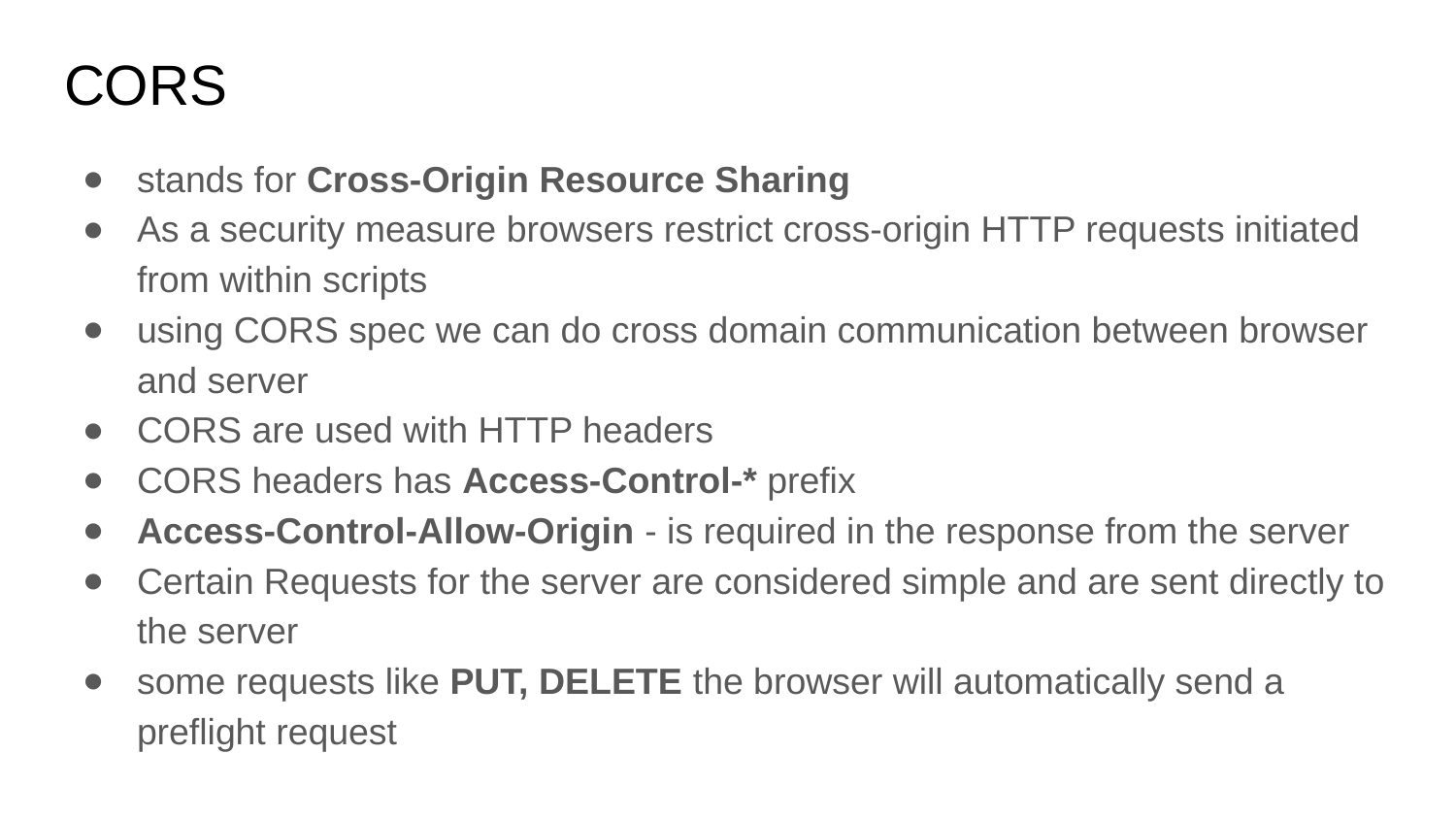

# CORS
stands for Cross-Origin Resource Sharing
As a security measure browsers restrict cross-origin HTTP requests initiated from within scripts
using CORS spec we can do cross domain communication between browser and server
CORS are used with HTTP headers
CORS headers has Access-Control-* prefix
Access-Control-Allow-Origin - is required in the response from the server
Certain Requests for the server are considered simple and are sent directly to the server
some requests like PUT, DELETE the browser will automatically send a preflight request